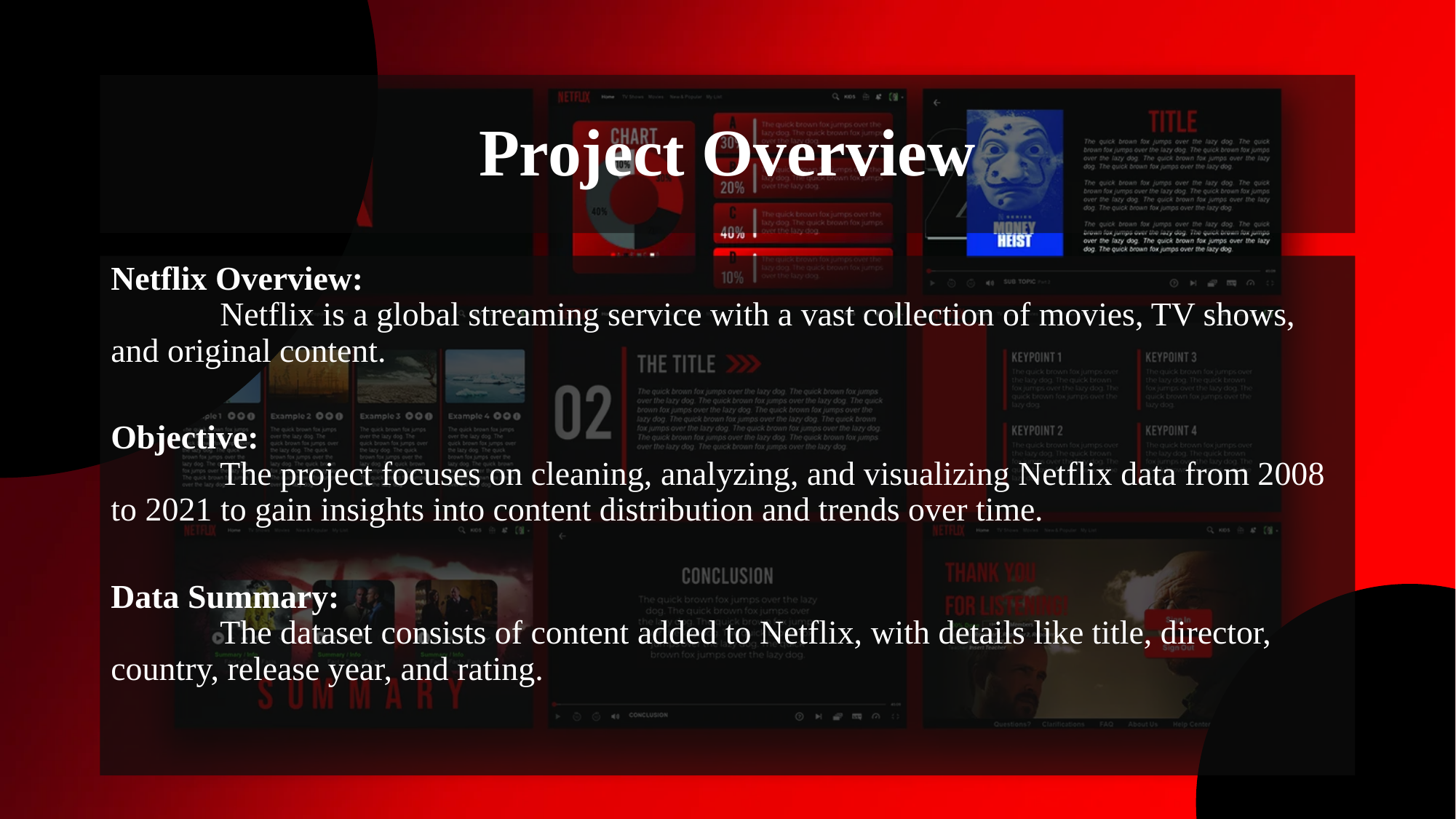

# Project Overview
Netflix Overview:
	Netflix is a global streaming service with a vast collection of movies, TV shows, and original content.
Objective:
	The project focuses on cleaning, analyzing, and visualizing Netflix data from 2008 to 2021 to gain insights into content distribution and trends over time.
Data Summary:
	The dataset consists of content added to Netflix, with details like title, director, country, release year, and rating.